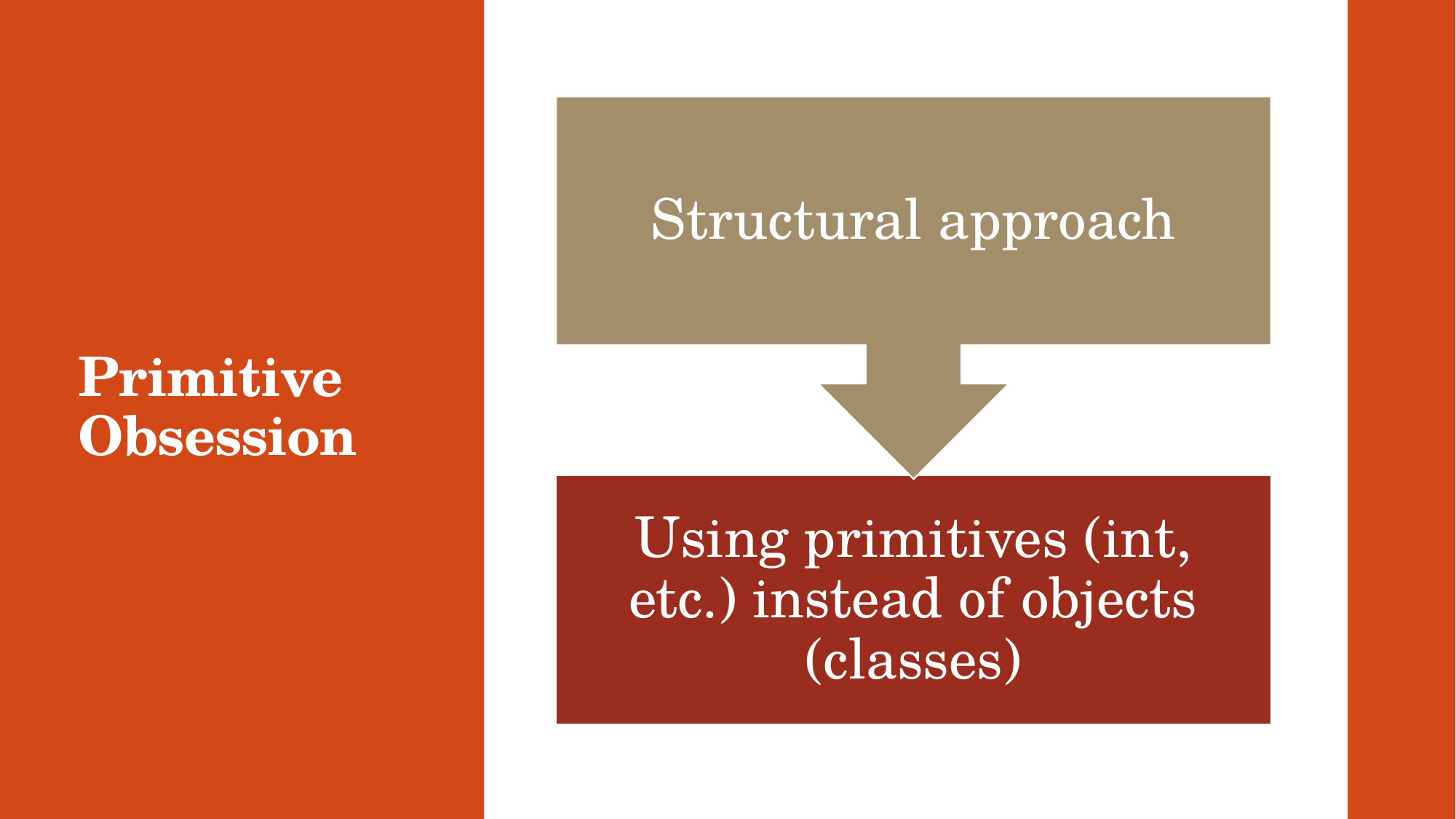

Using primitives (int, etc.) instead of objects (classes)
Structural approach
# Primitive Obsession